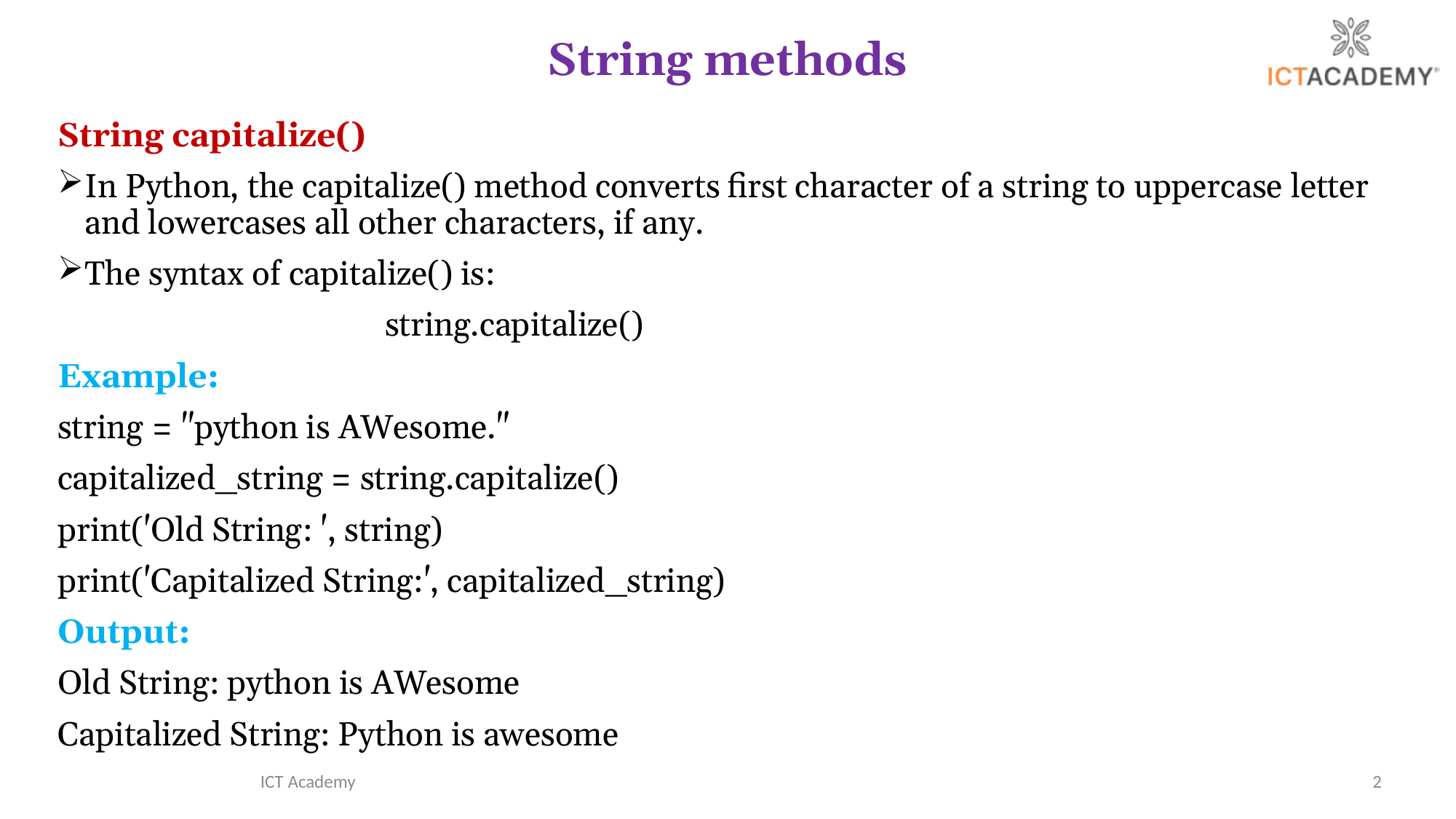

# String methods
String capitalize()
In Python, the capitalize() method converts first character of a string to uppercase letter and lowercases all other characters, if any.
The syntax of capitalize() is:
			string.capitalize()
Example:
string = "python is AWesome."
capitalized_string = string.capitalize()
print('Old String: ', string)
print('Capitalized String:', capitalized_string)
Output:
Old String: python is AWesome
Capitalized String: Python is awesome
ICT Academy
2